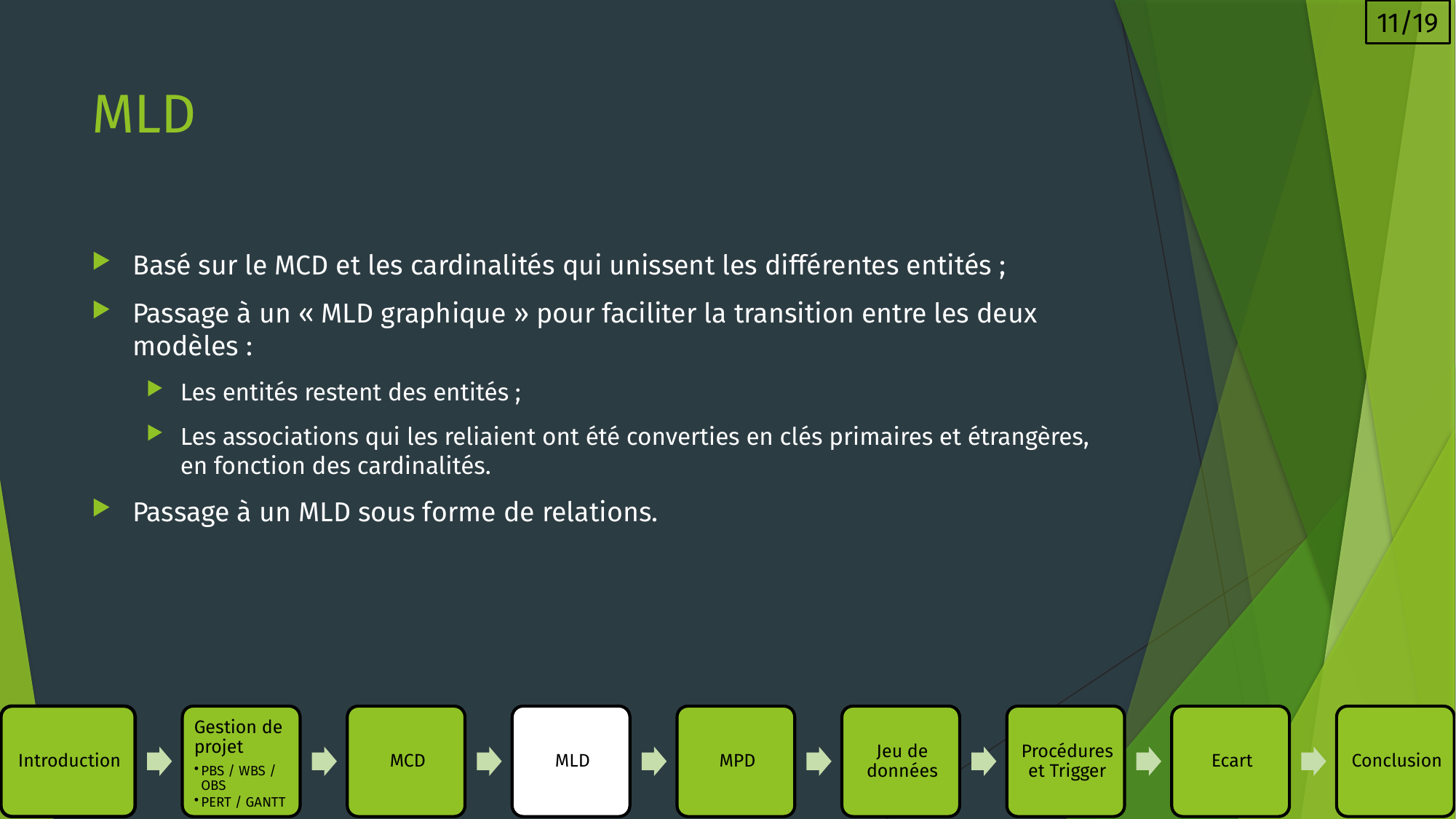

11/19
# MLD
Basé sur le MCD et les cardinalités qui unissent les différentes entités ;
Passage à un « MLD graphique » pour faciliter la transition entre les deux modèles :
Les entités restent des entités ;
Les associations qui les reliaient ont été converties en clés primaires et étrangères, en fonction des cardinalités.
Passage à un MLD sous forme de relations.
Introduction

Gestion de projet
PBS / WBS / OBS
PERT / GANTT

MCD

MLD

MPD

Jeu de données

Procédures et Trigger

Ecart

Conclusion